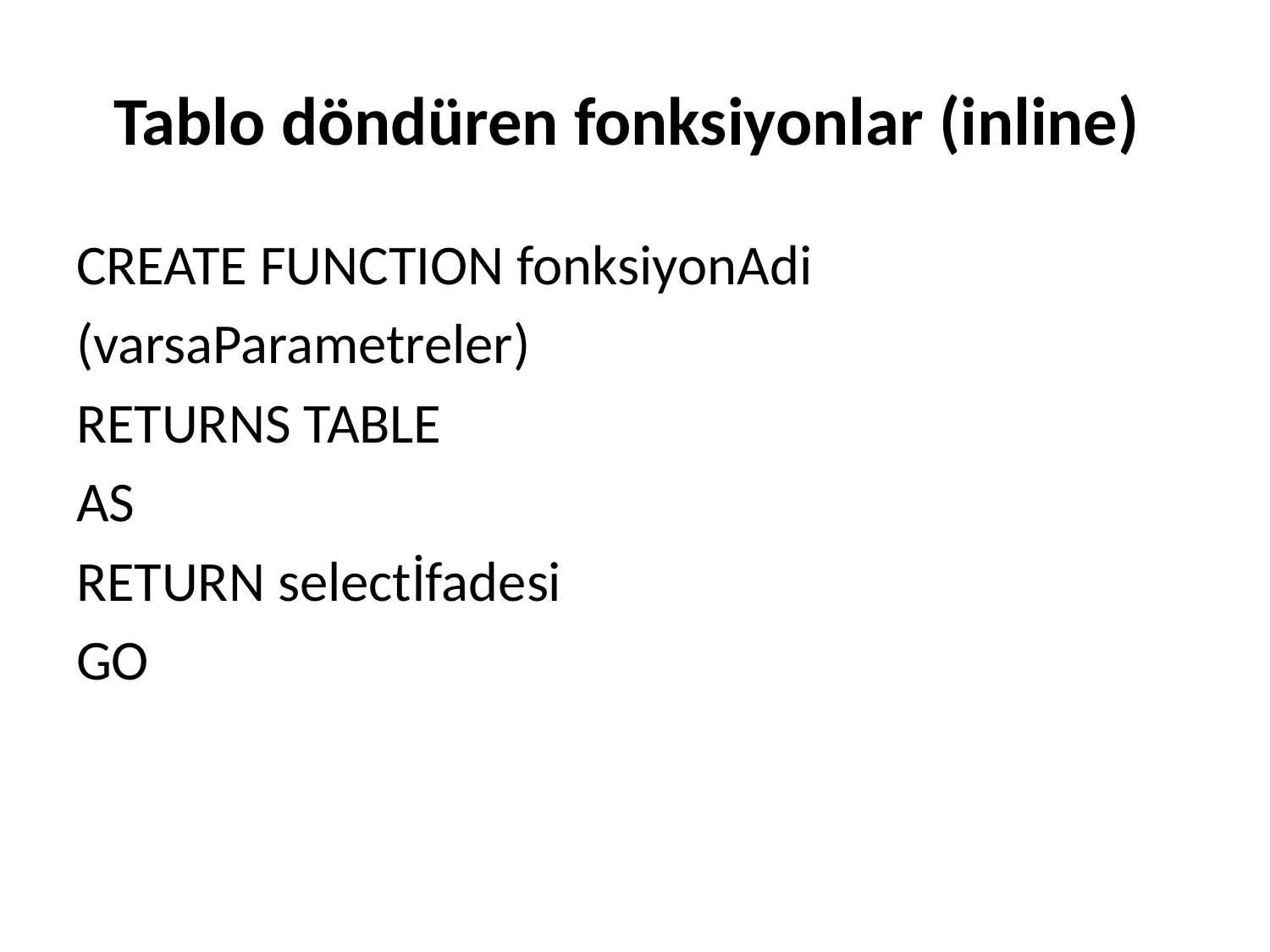

# Tablo döndüren fonksiyonlar (inline)
CREATE FUNCTION fonksiyonAdi
(varsaParametreler)
RETURNS TABLE
AS
RETURN selectİfadesi
GO